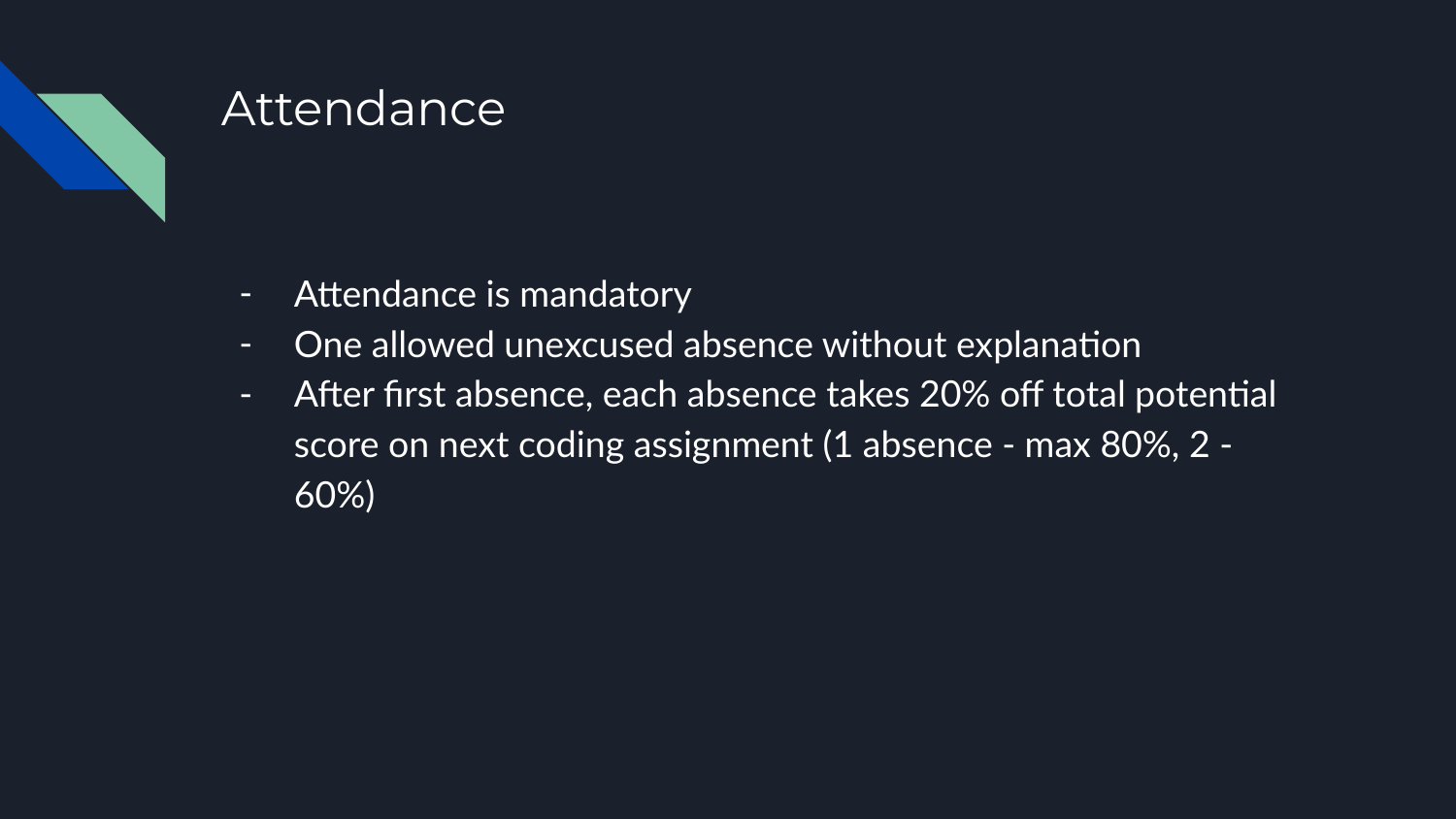

# Attendance
Attendance is mandatory
One allowed unexcused absence without explanation
After first absence, each absence takes 20% off total potential score on next coding assignment (1 absence - max 80%, 2 -60%)